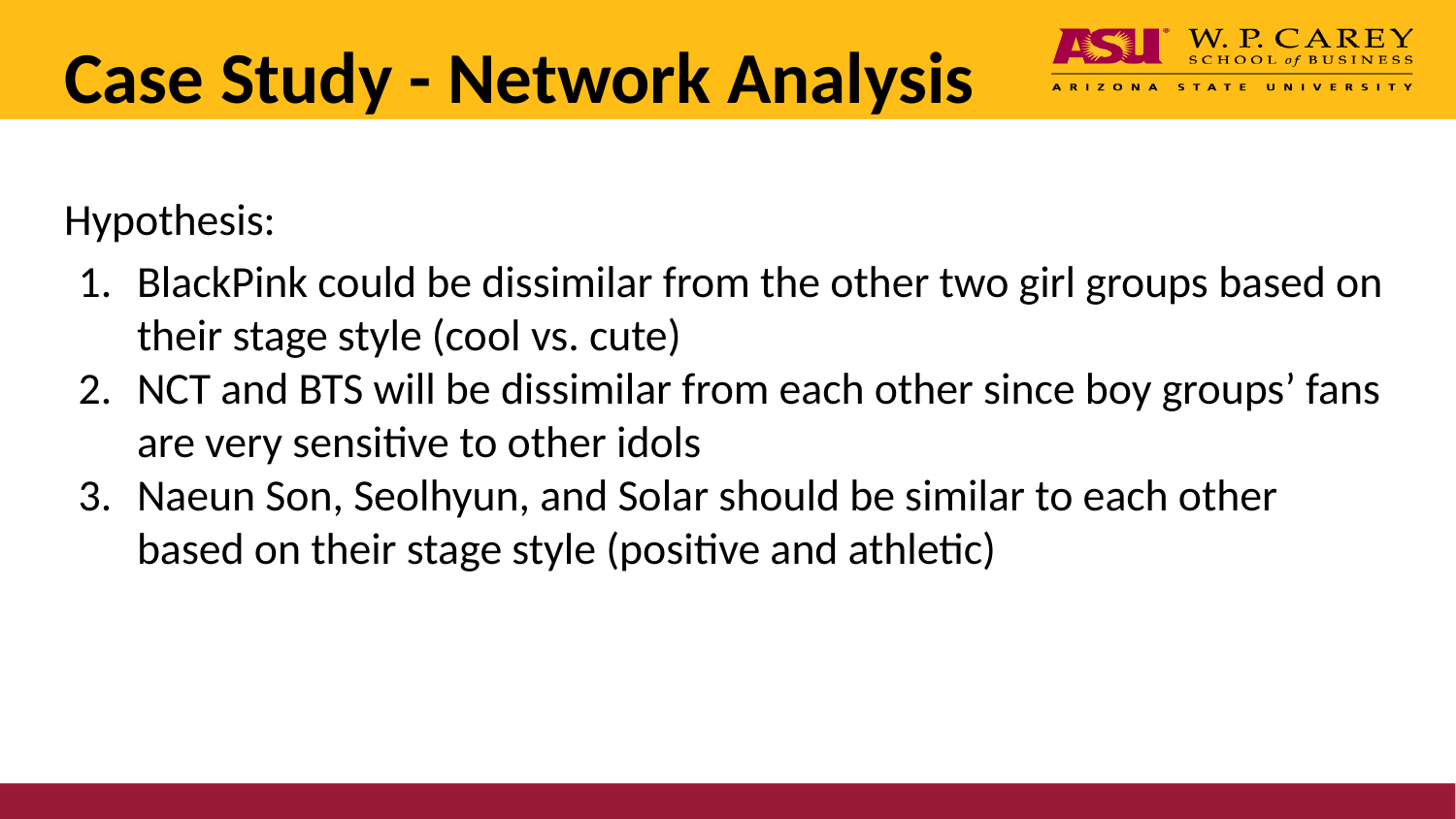

# Case Study - Network Analysis
Hypothesis:
BlackPink could be dissimilar from the other two girl groups based on their stage style (cool vs. cute)
NCT and BTS will be dissimilar from each other since boy groups’ fans are very sensitive to other idols
Naeun Son, Seolhyun, and Solar should be similar to each other based on their stage style (positive and athletic)